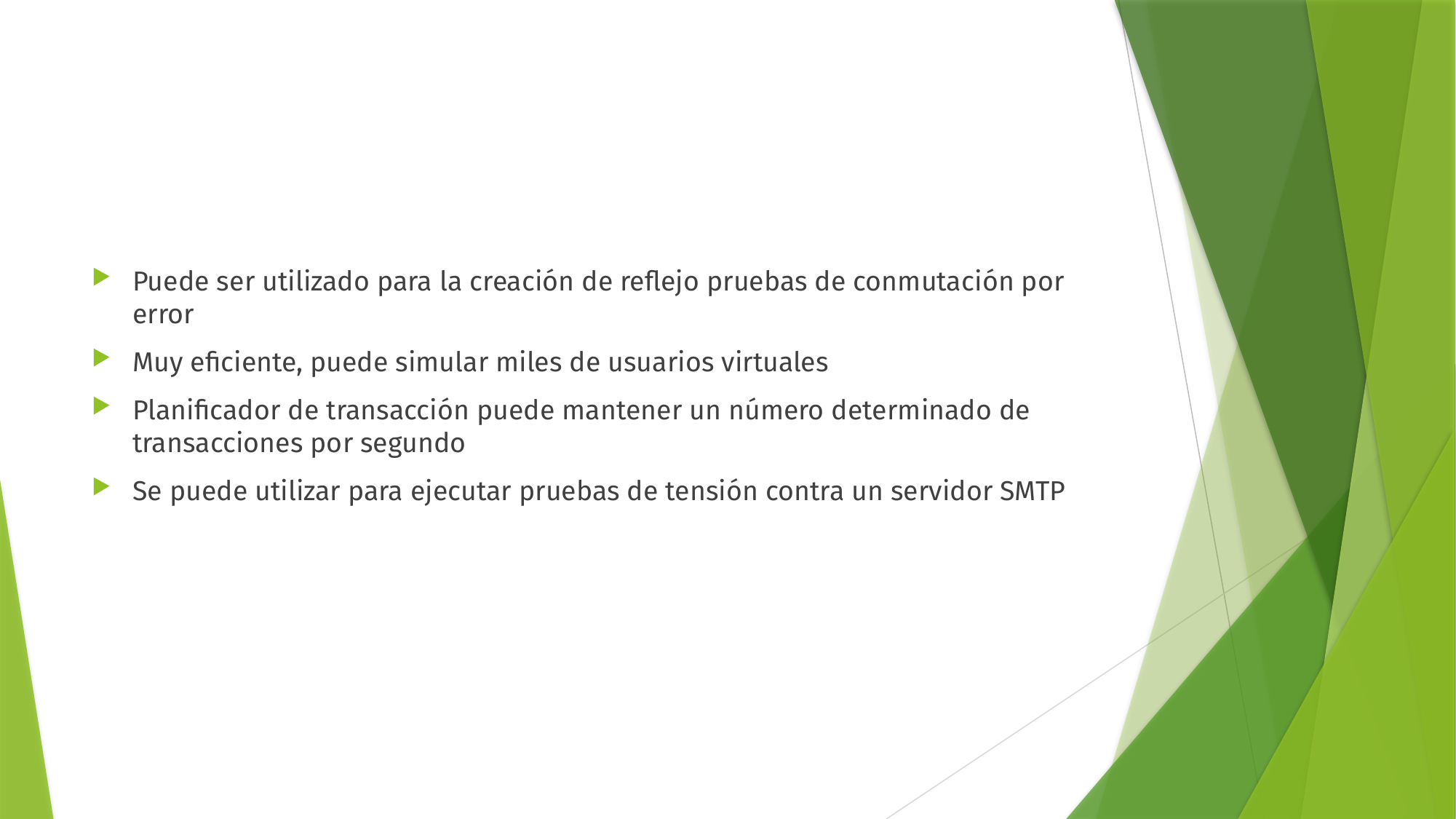

#
Puede ser utilizado para la creación de reflejo pruebas de conmutación por error
Muy eficiente, puede simular miles de usuarios virtuales
Planificador de transacción puede mantener un número determinado de transacciones por segundo
Se puede utilizar para ejecutar pruebas de tensión contra un servidor SMTP